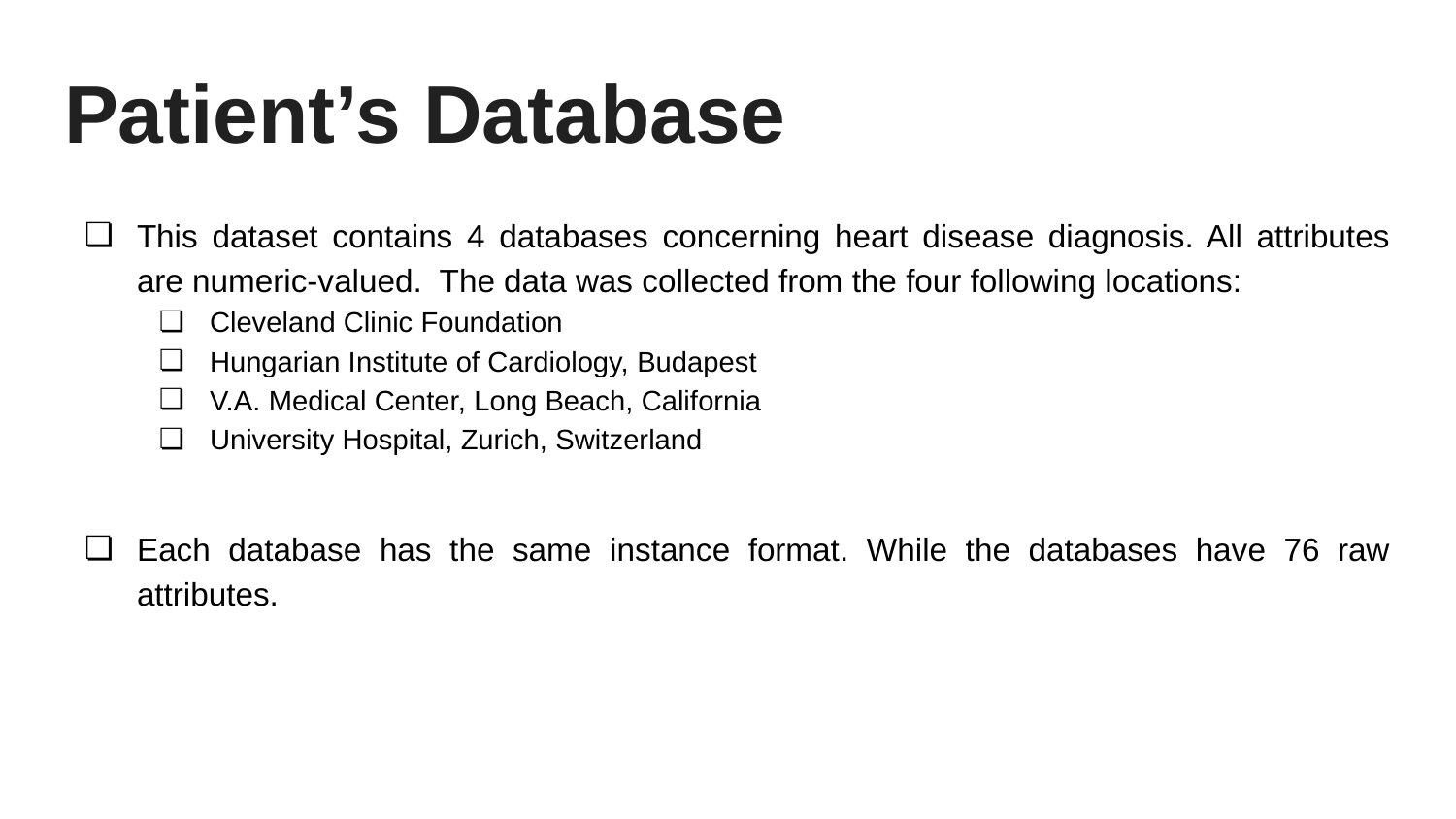

# Patient’s Database
This dataset contains 4 databases concerning heart disease diagnosis. All attributes are numeric-valued.  The data was collected from the four following locations:
Cleveland Clinic Foundation
Hungarian Institute of Cardiology, Budapest
V.A. Medical Center, Long Beach, California
University Hospital, Zurich, Switzerland

Each database has the same instance format. While the databases have 76 raw attributes.